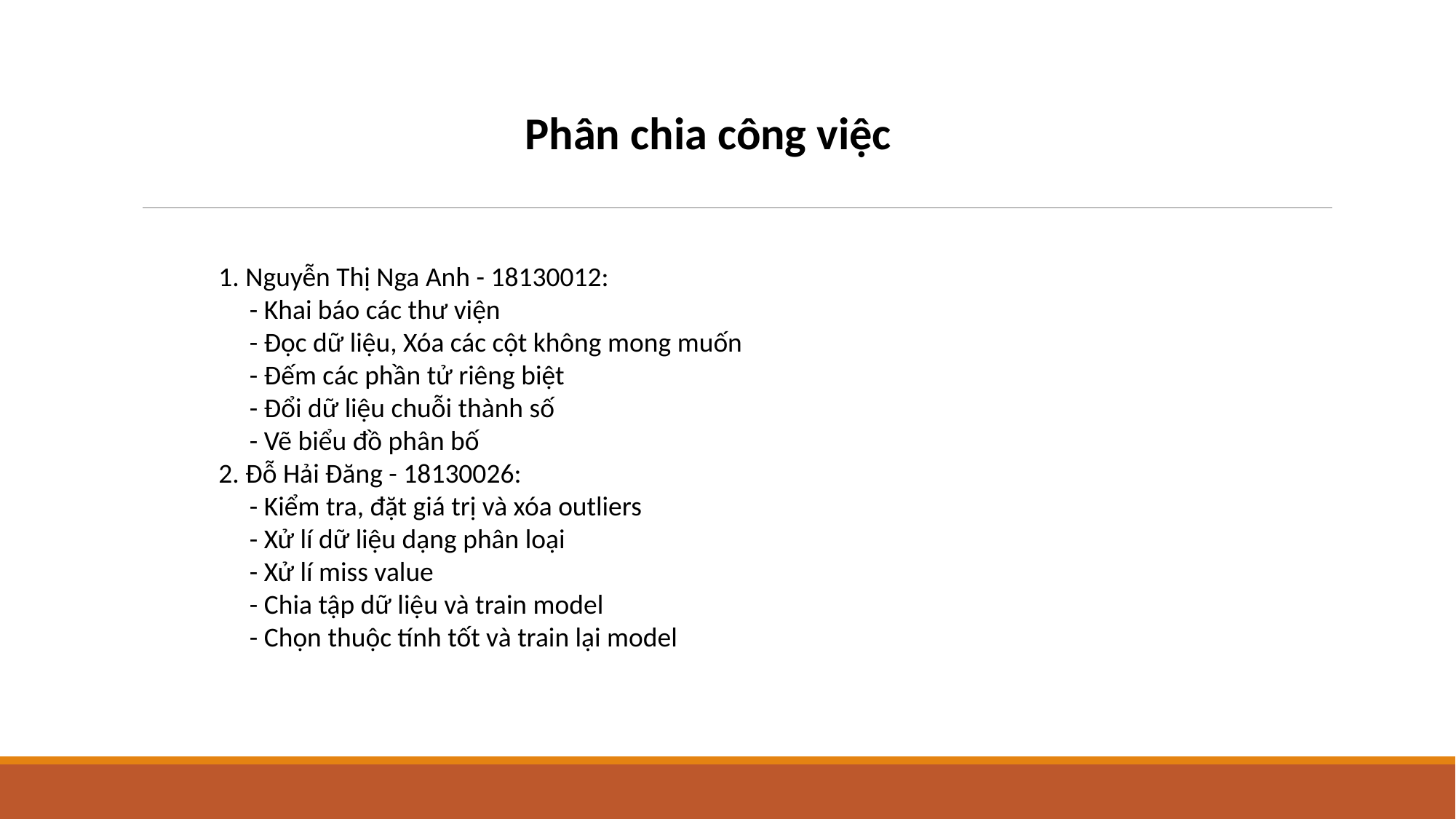

Phân chia công việc

1. Nguyễn Thị Nga Anh - 18130012:
     - Khai báo các thư viện
     - Đọc dữ liệu, Xóa các cột không mong muốn
     - Đếm các phần tử riêng biệt
     - Đổi dữ liệu chuỗi thành số
     - Vẽ biểu đồ phân bố
2. Đỗ Hải Đăng - 18130026:
     - Kiểm tra, đặt giá trị và xóa outliers
     - Xử lí dữ liệu dạng phân loại
     - Xử lí miss value
     - Chia tập dữ liệu và train model
     - Chọn thuộc tính tốt và train lại model